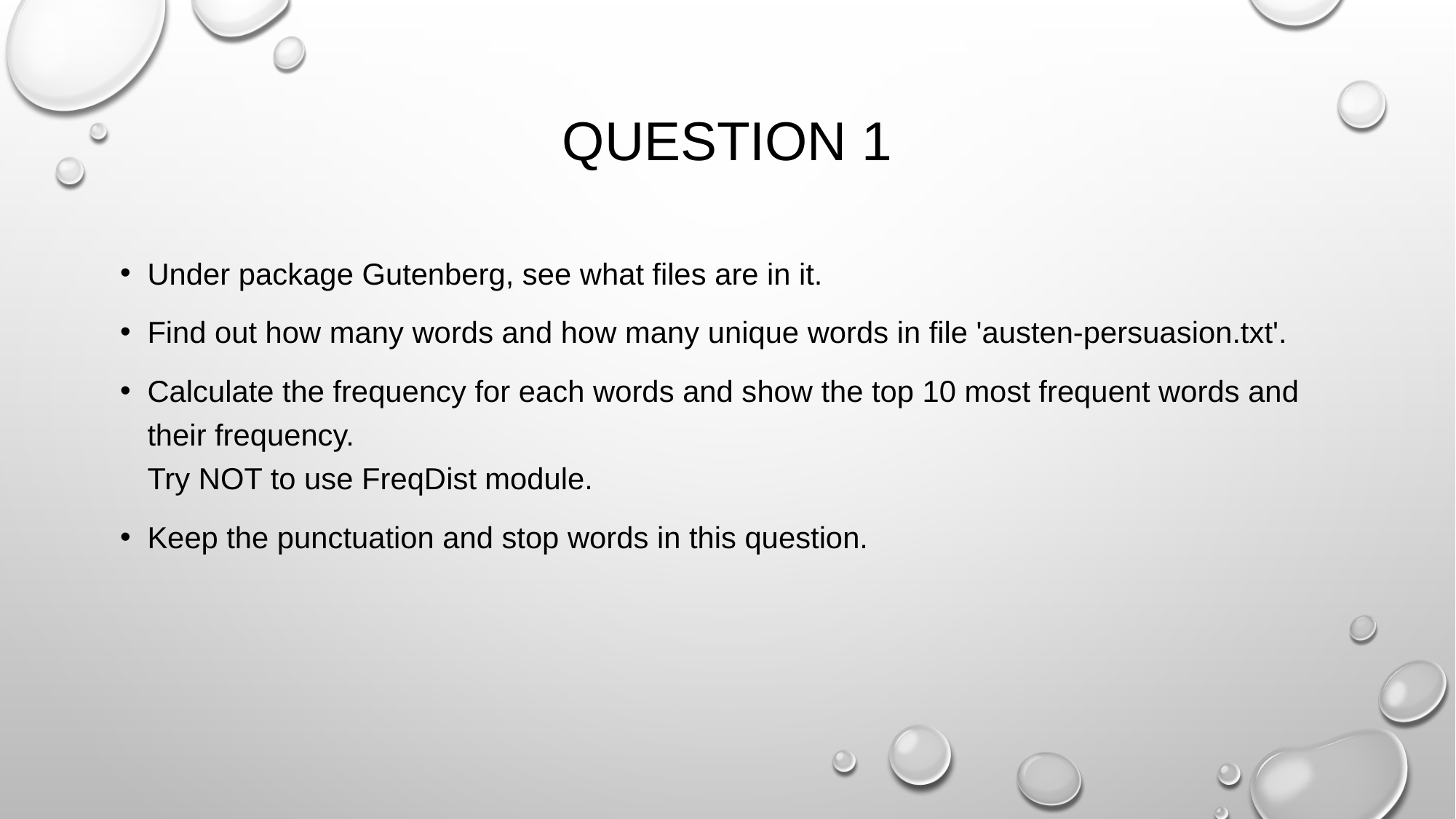

# Question 1
Under package Gutenberg, see what files are in it.
Find out how many words and how many unique words in file 'austen-persuasion.txt'.
Calculate the frequency for each words and show the top 10 most frequent words and their frequency.
Try NOT to use FreqDist module.
Keep the punctuation and stop words in this question.